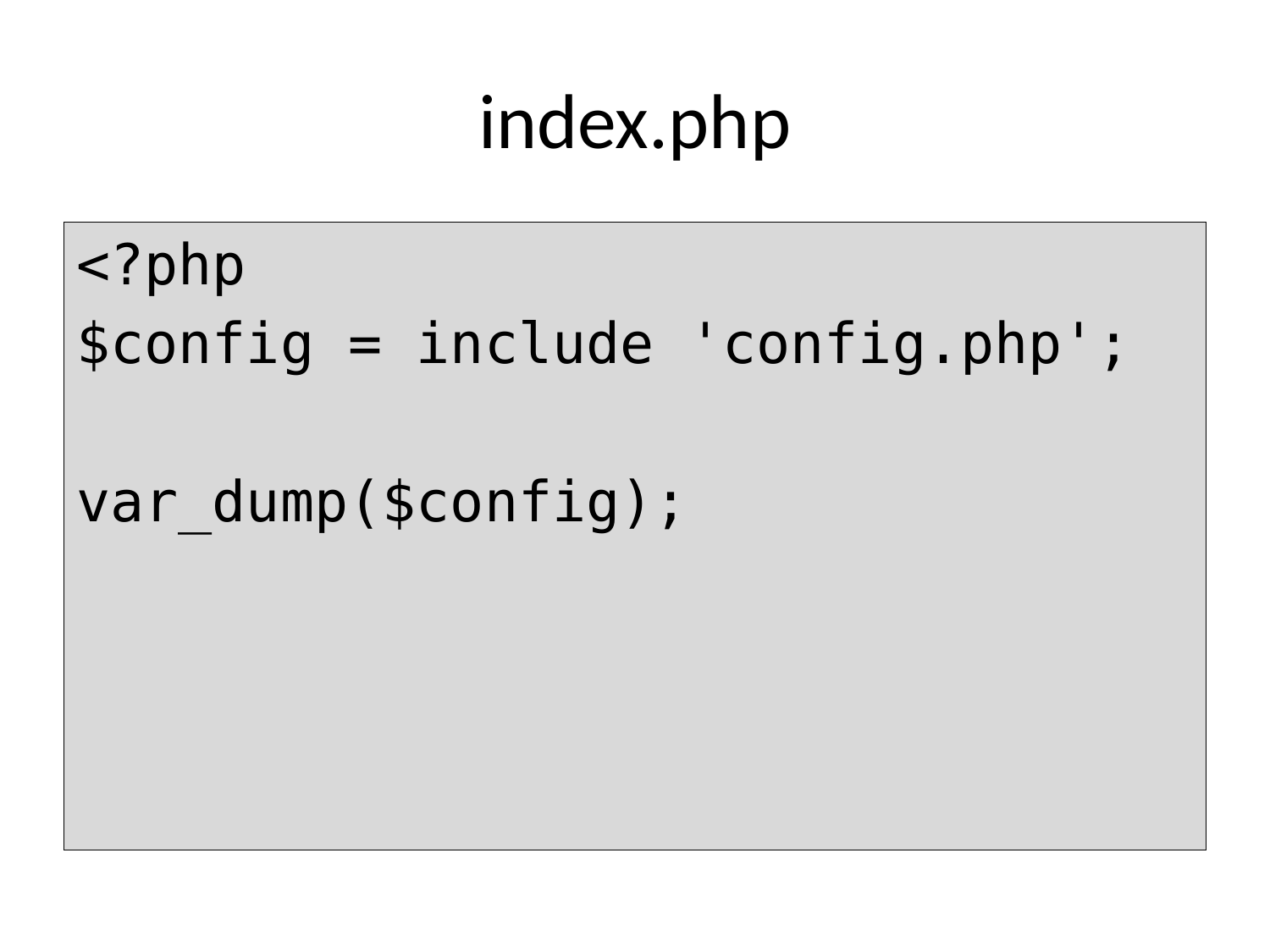

# index.php
<?php
$config = include 'config.php';

var_dump($config);